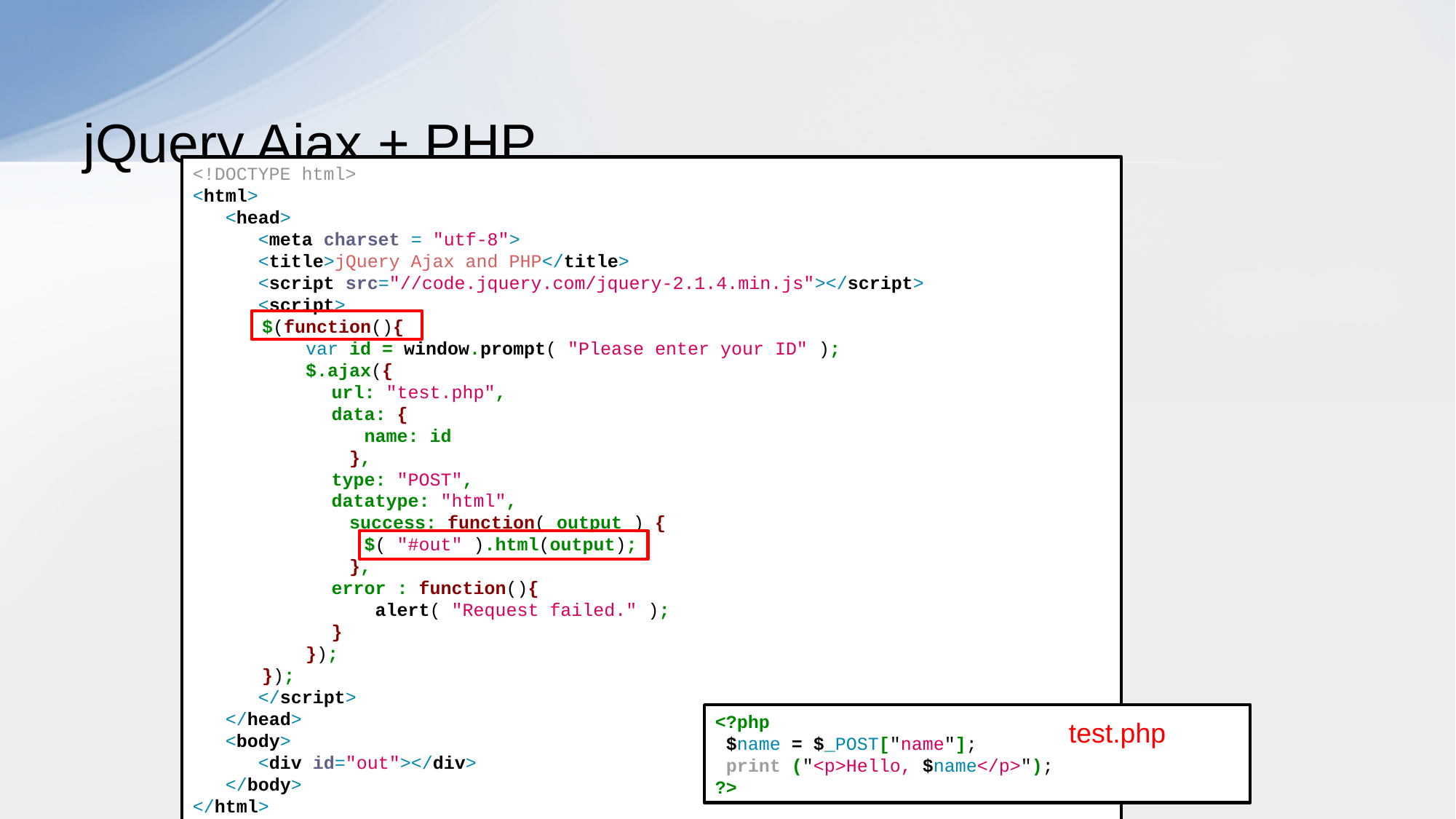

# jQuery Ajax + PHP
<!DOCTYPE html>
<html>
   <head>
      <meta charset = "utf-8">
      <title>jQuery Ajax and PHP</title>
      <script src="//code.jquery.com/jquery-2.1.4.min.js"></script>
      <script>
	$(function(){
	    var id = window.prompt( "Please enter your ID" );
	    $.ajax({
		url: "test.php",
		data: {
		   name: id
	        },
		type: "POST",
		datatype: "html",
	        success: function( output ) {
		   $( "#out" ).html(output);
	        },
		error : function(){
		    alert( "Request failed." );
		}
	    });
	});
      </script>
   </head>
   <body>
      <div id="out"></div>
   </body>
</html>

<?php
 $name = $_POST["name"];
 print ("<p>Hello, $name</p>");
?>
test.php
10